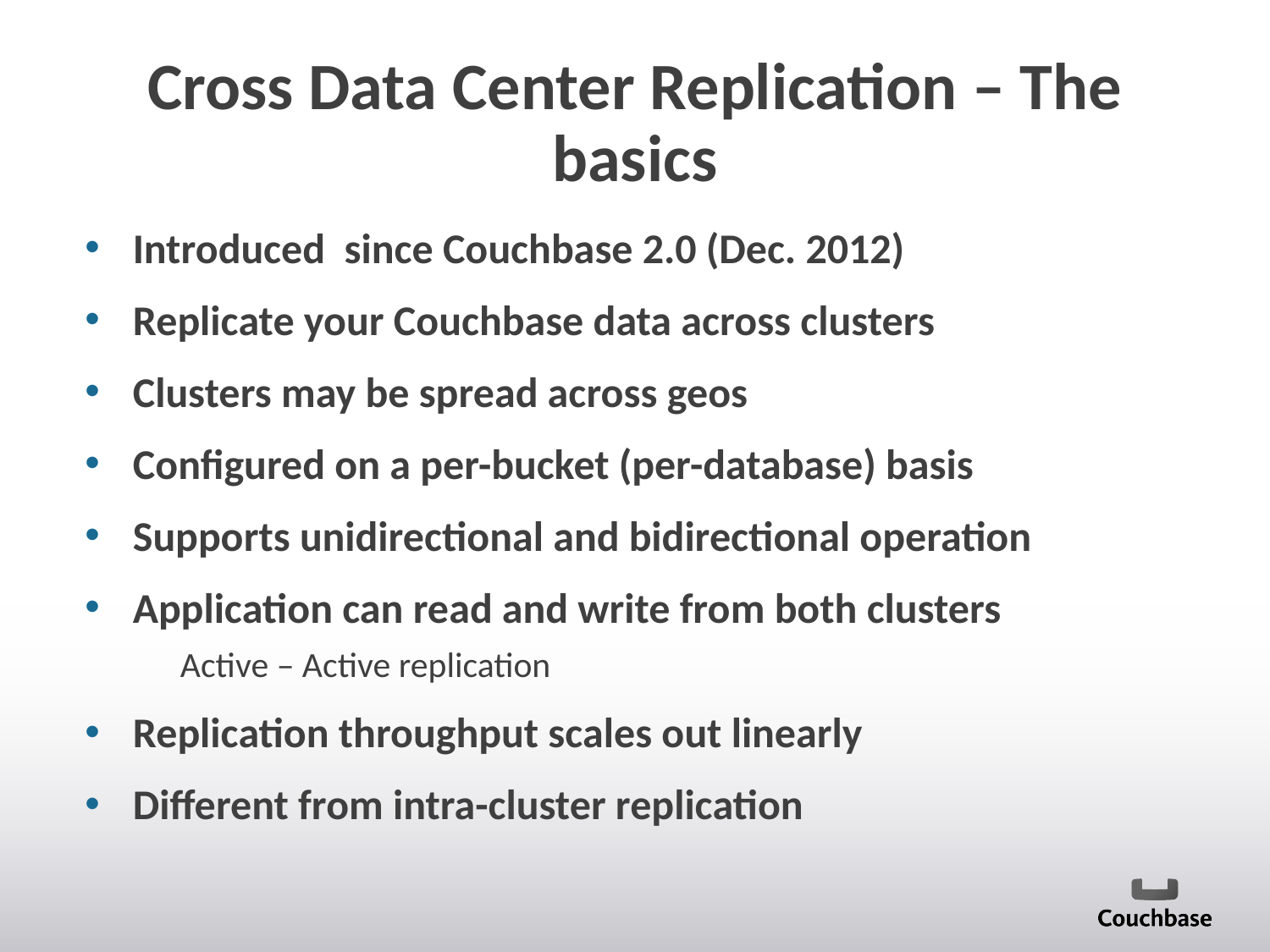

# Cross Data Center Replication – The basics
Introduced  since Couchbase 2.0 (Dec. 2012)
Replicate your Couchbase data across clusters
Clusters may be spread across geos
Configured on a per-bucket (per-database) basis
Supports unidirectional and bidirectional operation
Application can read and write from both clusters
Active – Active replication
Replication throughput scales out linearly
Different from intra-cluster replication